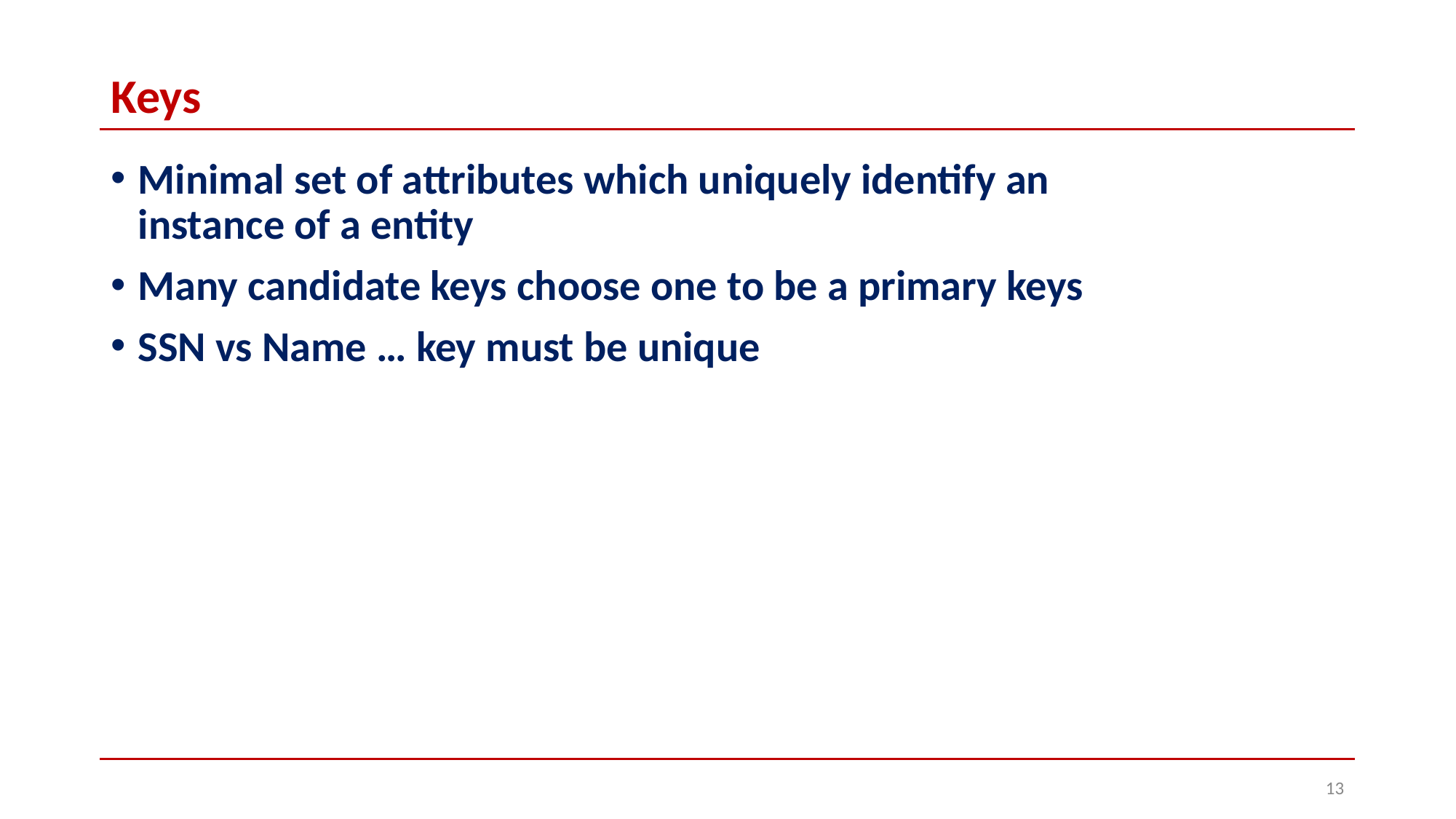

# Keys
Minimal set of attributes which uniquely identify an instance of a entity
Many candidate keys choose one to be a primary keys
SSN vs Name … key must be unique

13